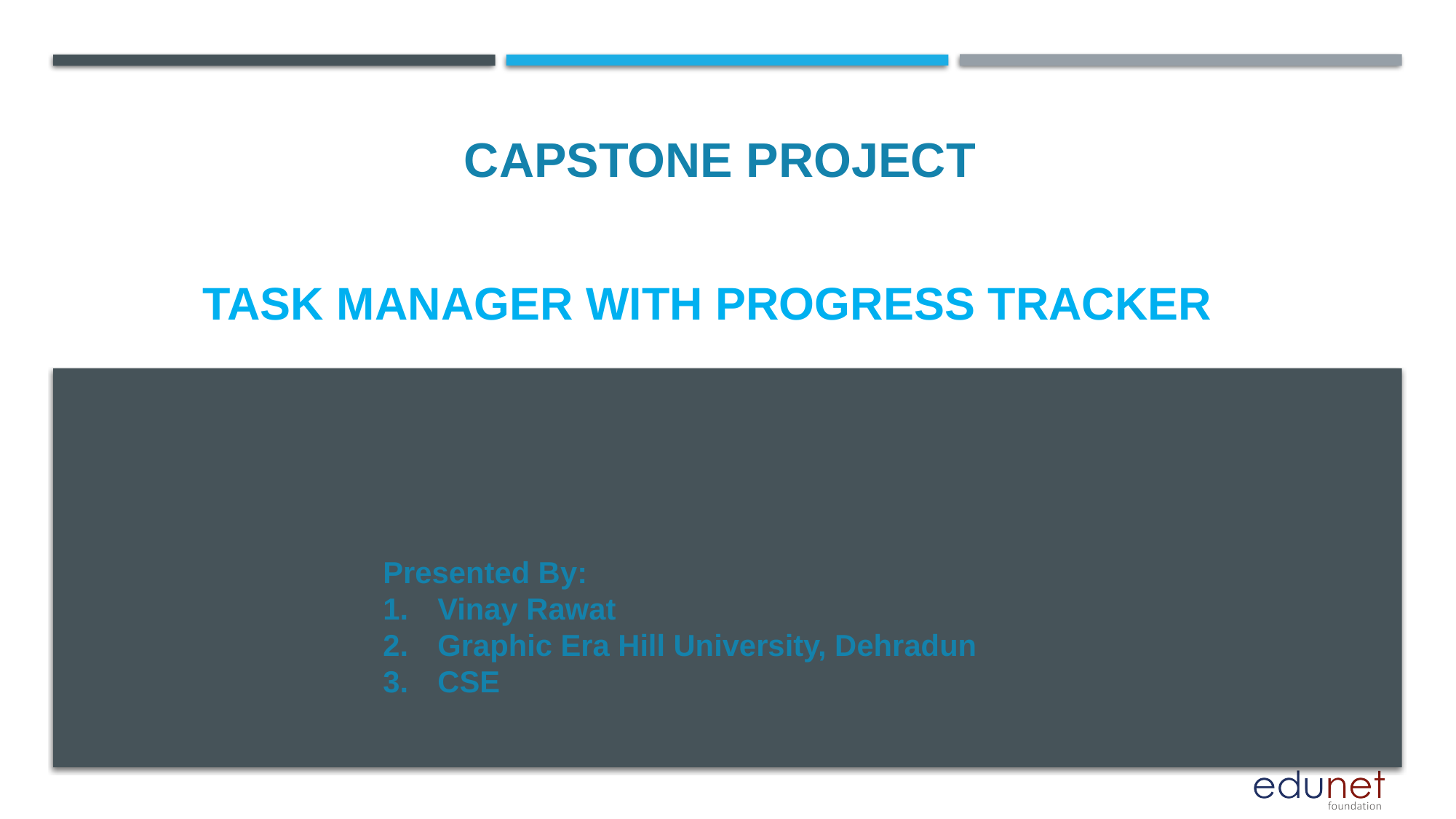

CAPSTONE PROJECT
# Task Manager with Progress Tracker
Presented By:
Vinay Rawat
Graphic Era Hill University, Dehradun
CSE